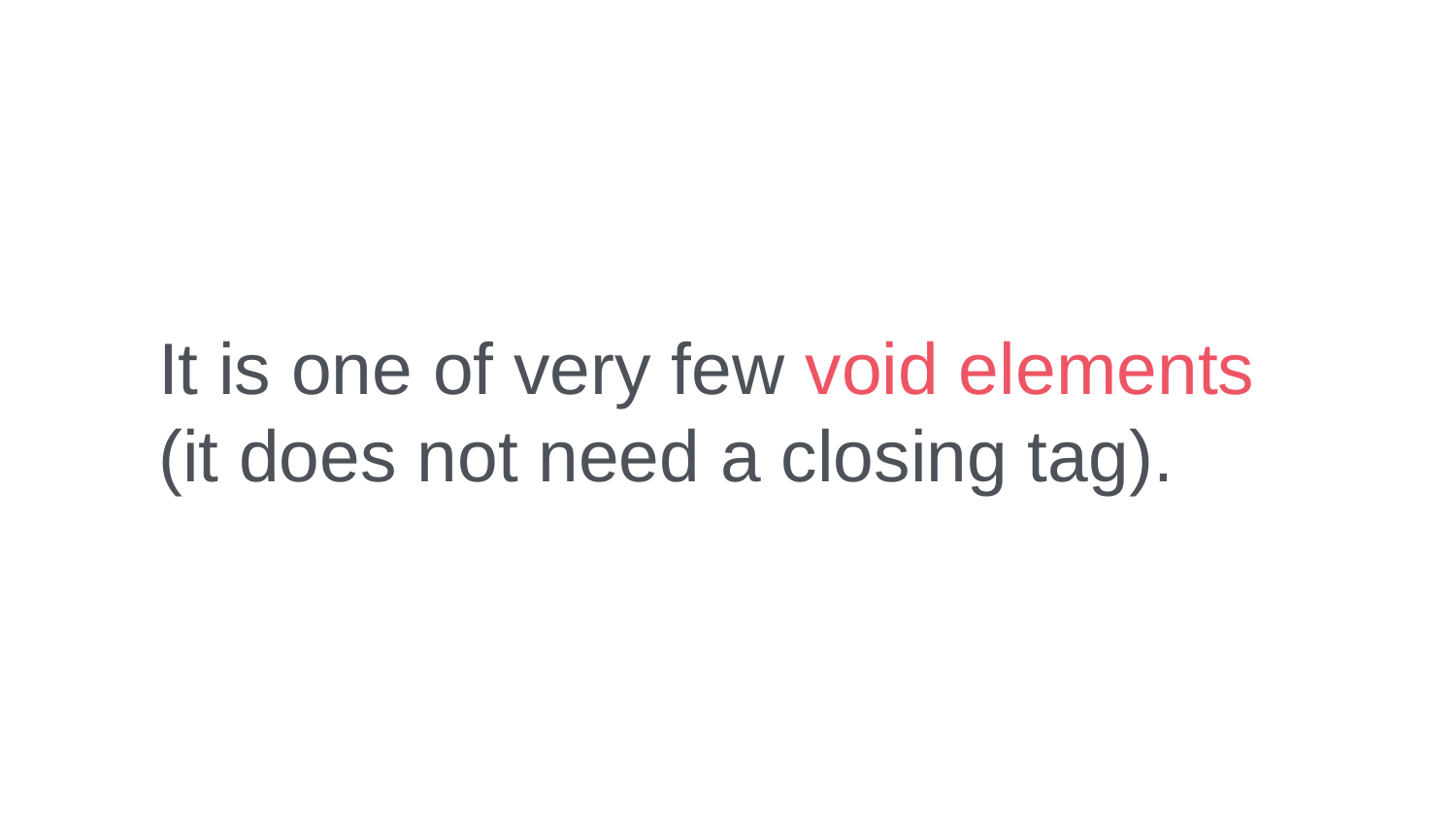

It is one of very few void elements (it does not need a closing tag).